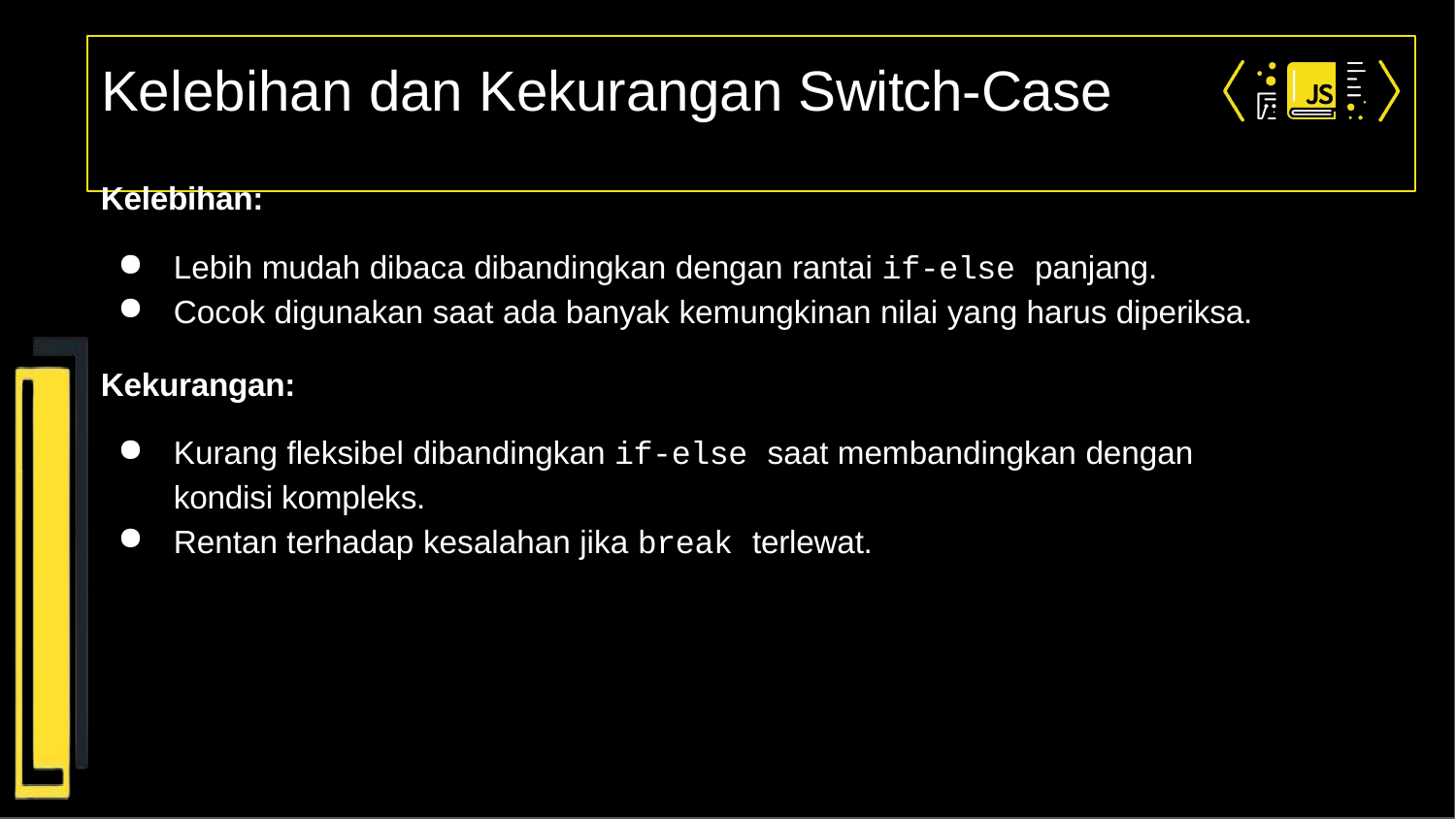

# Kelebihan dan Kekurangan Switch-Case
Kelebihan:
Lebih mudah dibaca dibandingkan dengan rantai if-else panjang.
Cocok digunakan saat ada banyak kemungkinan nilai yang harus diperiksa.
Kekurangan:
Kurang fleksibel dibandingkan if-else saat membandingkan dengan kondisi kompleks.
Rentan terhadap kesalahan jika break terlewat.